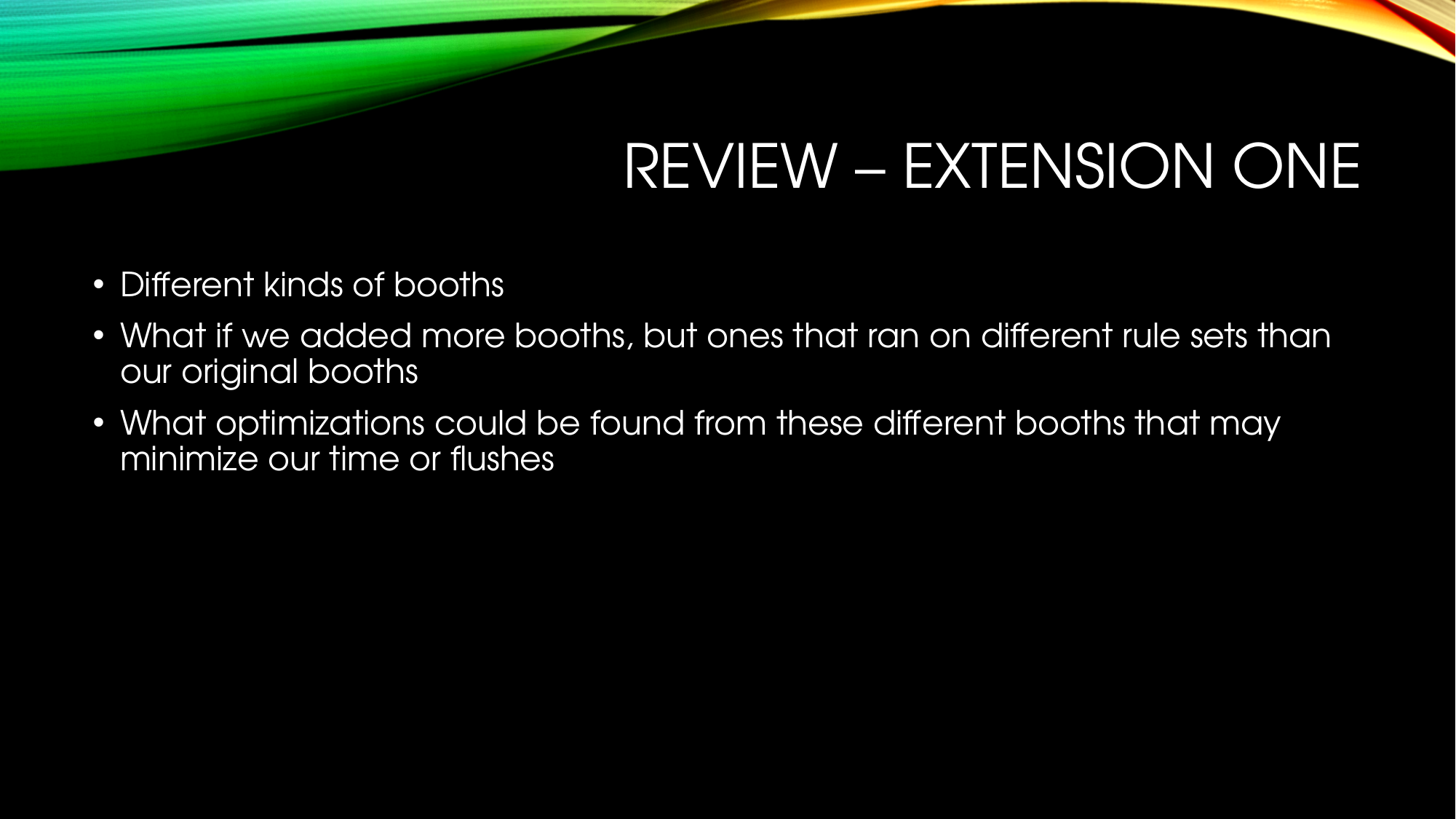

# Review – extension One
Different kinds of booths
What if we added more booths, but ones that ran on different rule sets than our original booths
What optimizations could be found from these different booths that may minimize our time or flushes